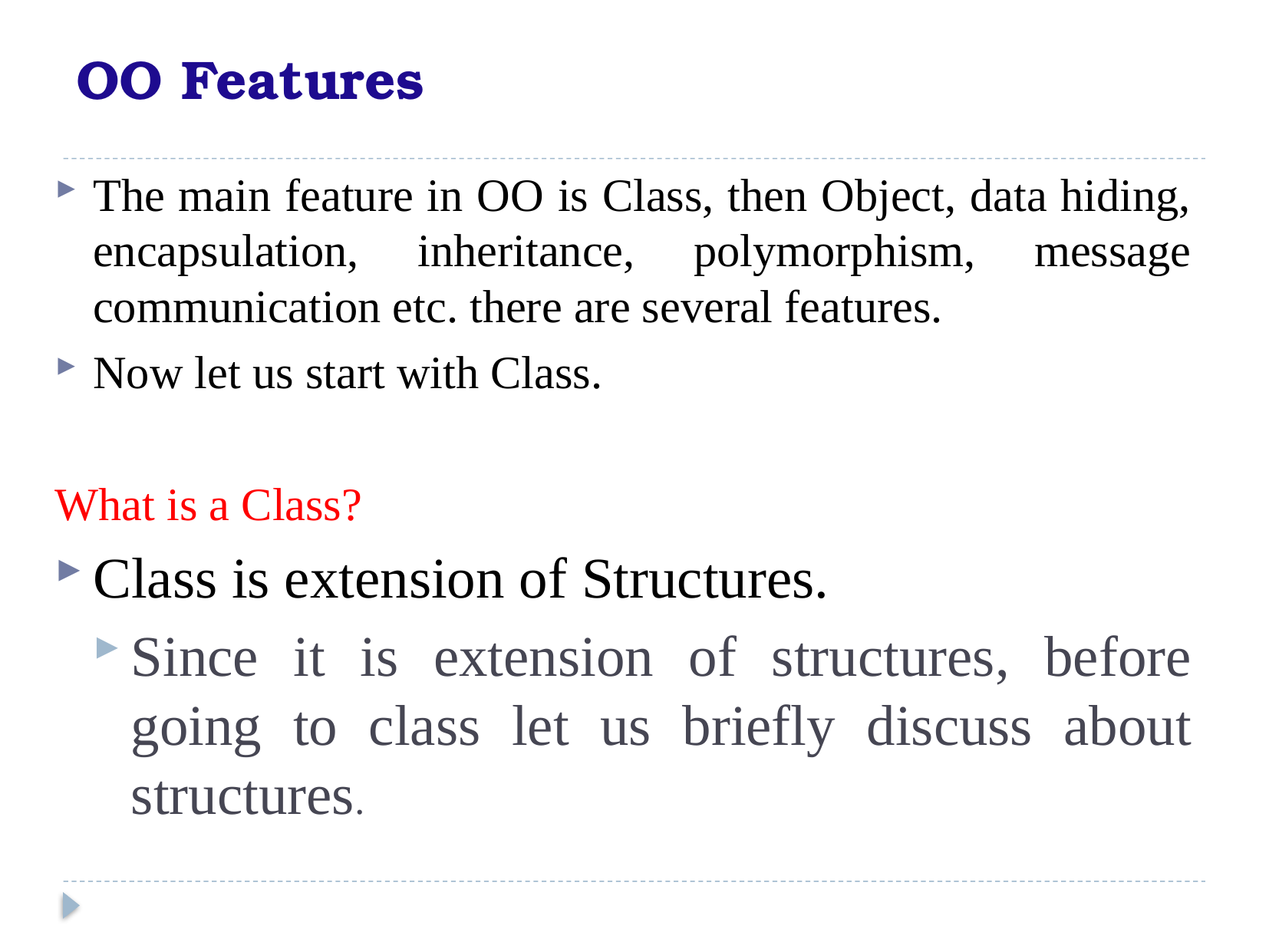

# OO Features
The main feature in OO is Class, then Object, data hiding, encapsulation, inheritance, polymorphism, message communication etc. there are several features.
Now let us start with Class.

What is a Class?
Class is extension of Structures.
Since it is extension of structures, before going to class let us briefly discuss about structures.